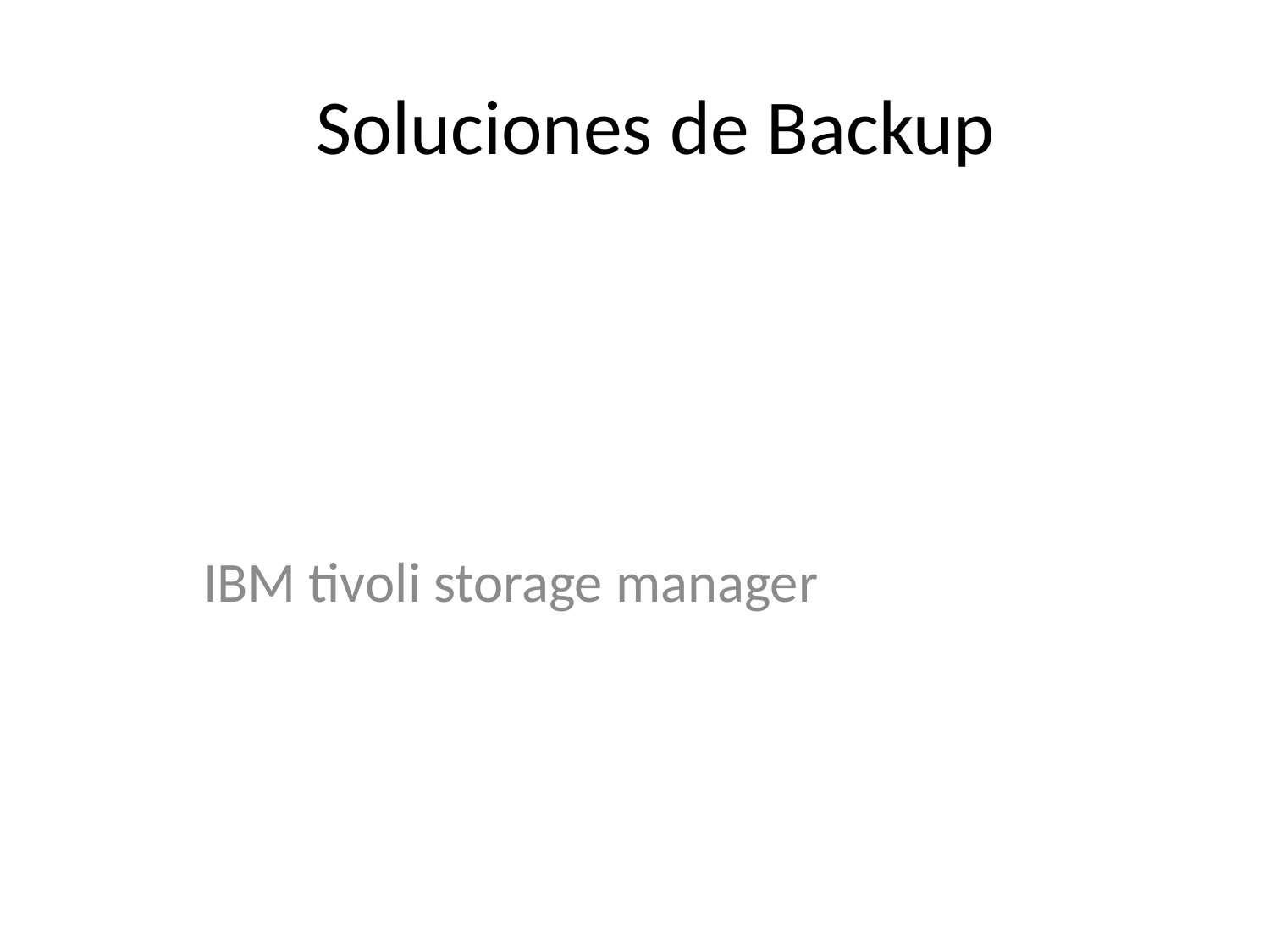

# Soluciones de Backup
IBM tivoli storage manager